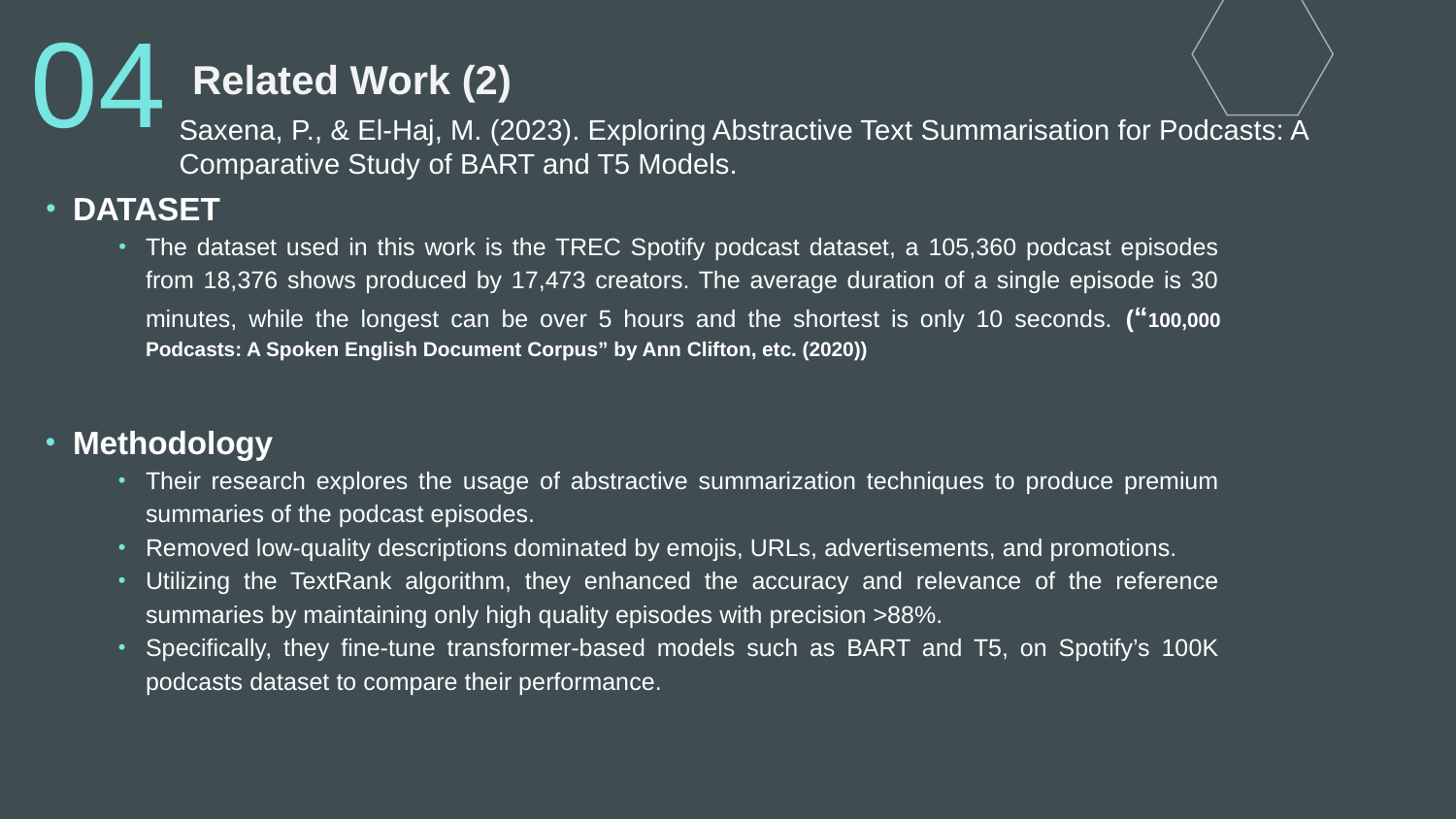

04
# Related Work (2)

Saxena, P., & El-Haj, M. (2023). Exploring Abstractive Text Summarisation for Podcasts: A Comparative Study of BART and T5 Models.
DATASET
The dataset used in this work is the TREC Spotify podcast dataset, a 105,360 podcast episodes from 18,376 shows produced by 17,473 creators. The average duration of a single episode is 30 minutes, while the longest can be over 5 hours and the shortest is only 10 seconds. (“100,000 Podcasts: A Spoken English Document Corpus” by Ann Clifton, etc. (2020))

Methodology
Their research explores the usage of abstractive summarization techniques to produce premium summaries of the podcast episodes.
Removed low-quality descriptions dominated by emojis, URLs, advertisements, and promotions.
Utilizing the TextRank algorithm, they enhanced the accuracy and relevance of the reference summaries by maintaining only high quality episodes with precision >88%.
Specifically, they fine-tune transformer-based models such as BART and T5, on Spotify’s 100K podcasts dataset to compare their performance.